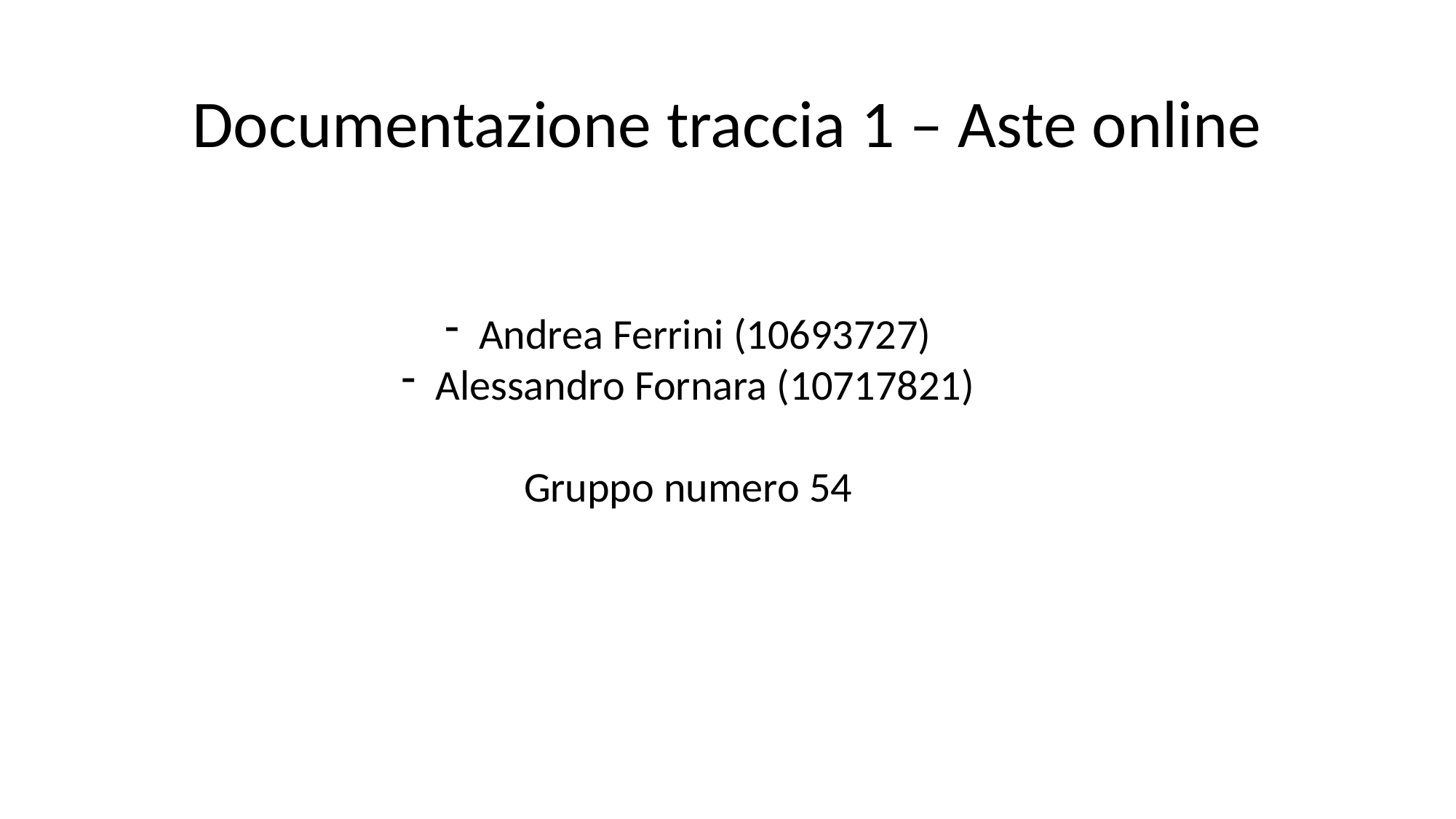

# Documentazione traccia 1 – Aste online
Andrea Ferrini (10693727)
Alessandro Fornara (10717821)

Gruppo numero 54